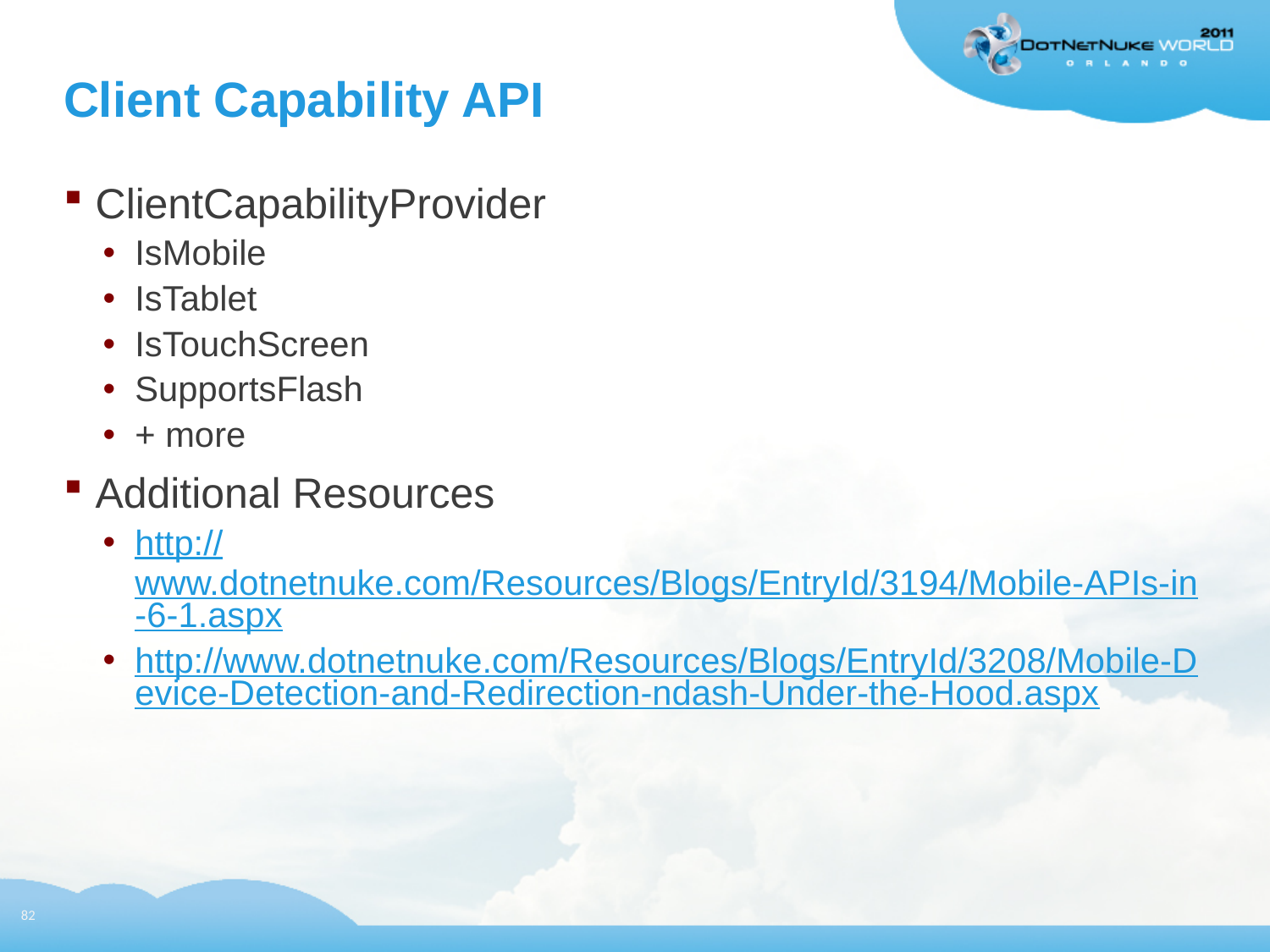

# Client Capability API
ClientCapabilityProvider
IsMobile
IsTablet
IsTouchScreen
SupportsFlash
+ more
Additional Resources
http://www.dotnetnuke.com/Resources/Blogs/EntryId/3194/Mobile-APIs-in-6-1.aspx
http://www.dotnetnuke.com/Resources/Blogs/EntryId/3208/Mobile-Device-Detection-and-Redirection-ndash-Under-the-Hood.aspx